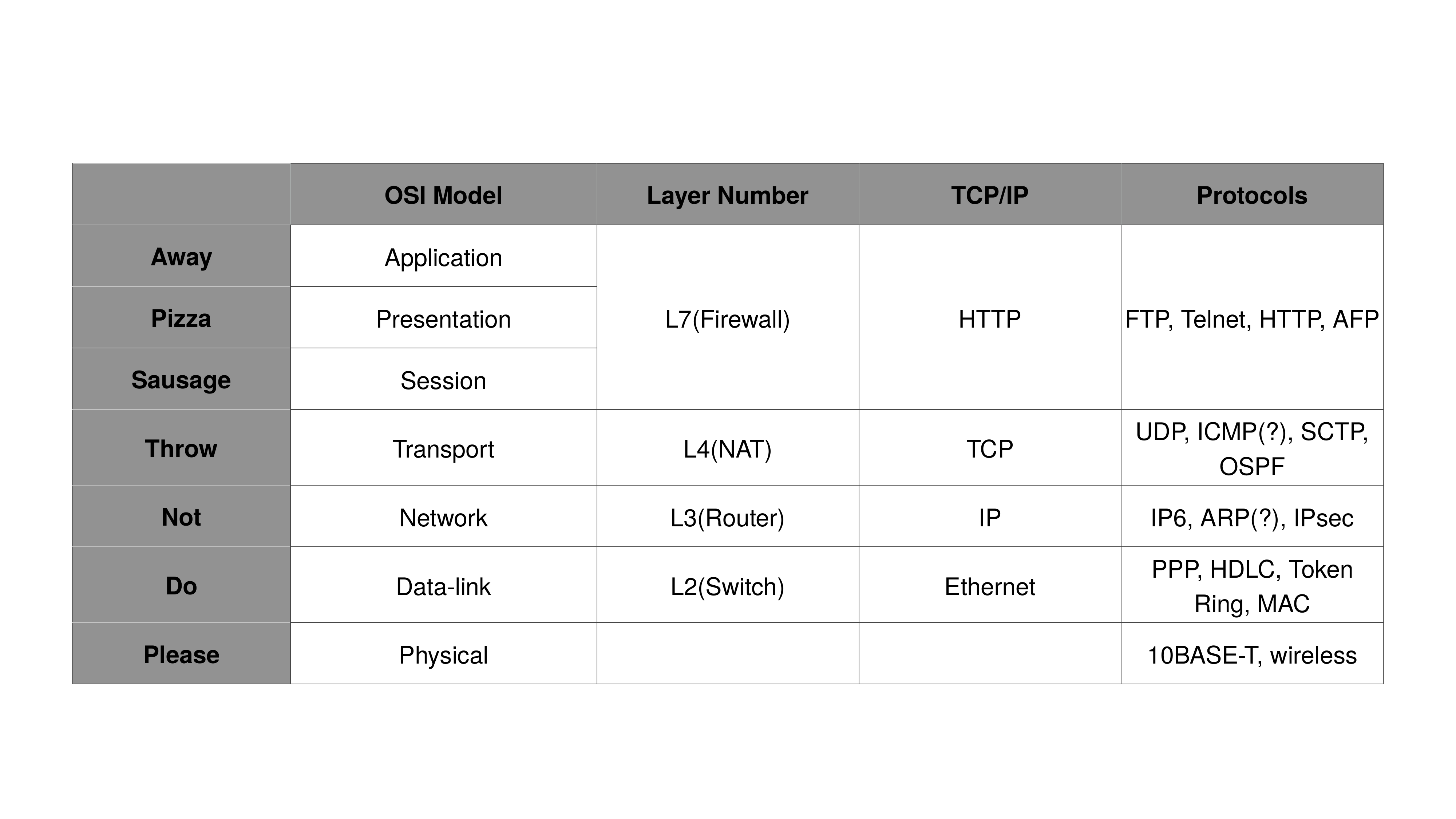

|  | OSI Model | Layer Number | TCP/IP | Protocols |
| --- | --- | --- | --- | --- |
| Away | Application | L7(Firewall) | HTTP | FTP, Telnet, HTTP, AFP |
| Pizza | Presentation |  |  |  |
| Sausage | Session |  |  |  |
| Throw | Transport | L4(NAT) | TCP | UDP, ICMP(?), SCTP, OSPF |
| Not | Network | L3(Router) | IP | IP6, ARP(?), IPsec |
| Do | Data-link | L2(Switch) | Ethernet | PPP, HDLC, Token Ring, MAC |
| Please | Physical |  |  | 10BASE-T, wireless |